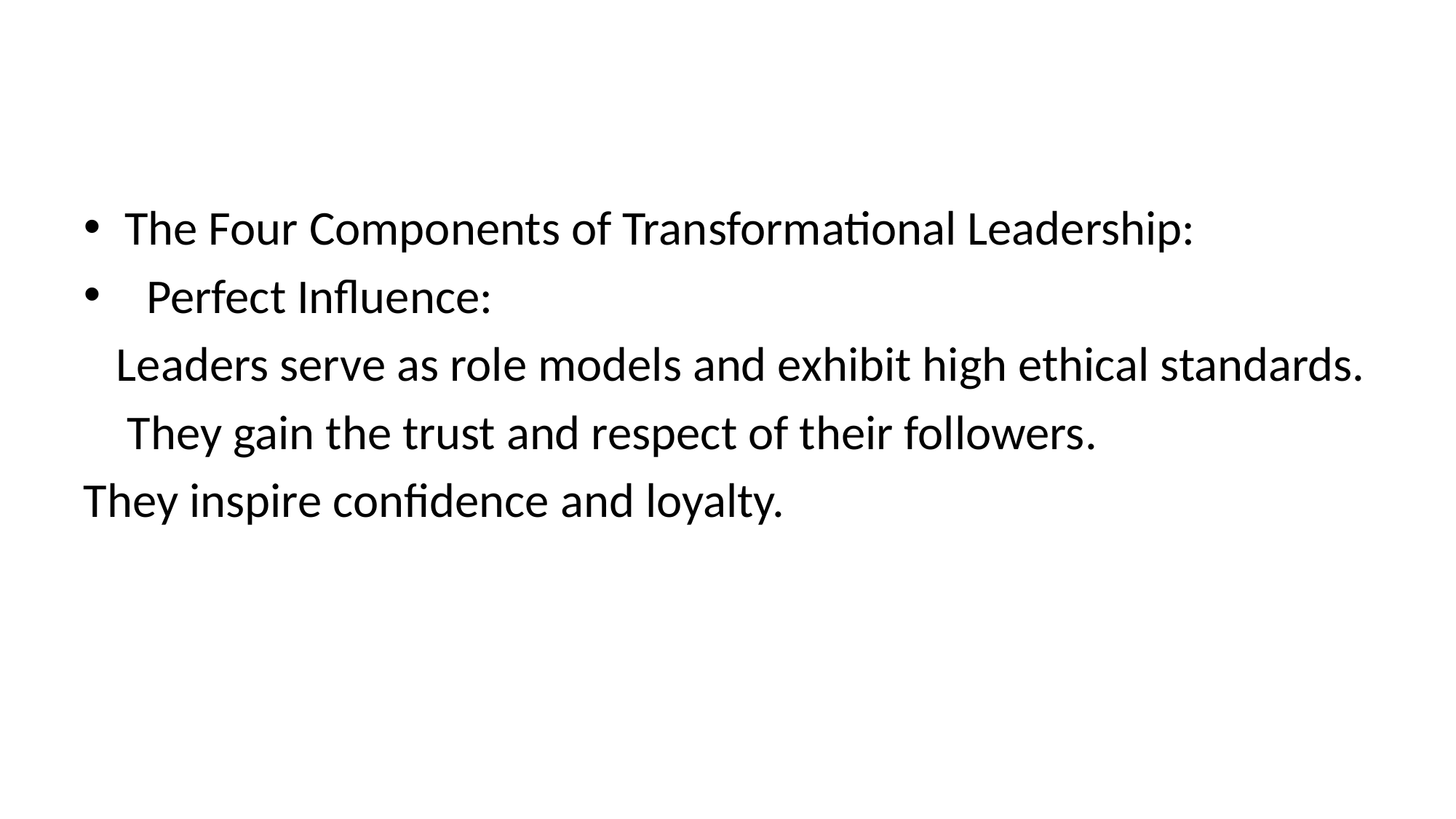

#
The Four Components of Transformational Leadership:
  Perfect Influence:
   Leaders serve as role models and exhibit high ethical standards.
    They gain the trust and respect of their followers.
They inspire confidence and loyalty.